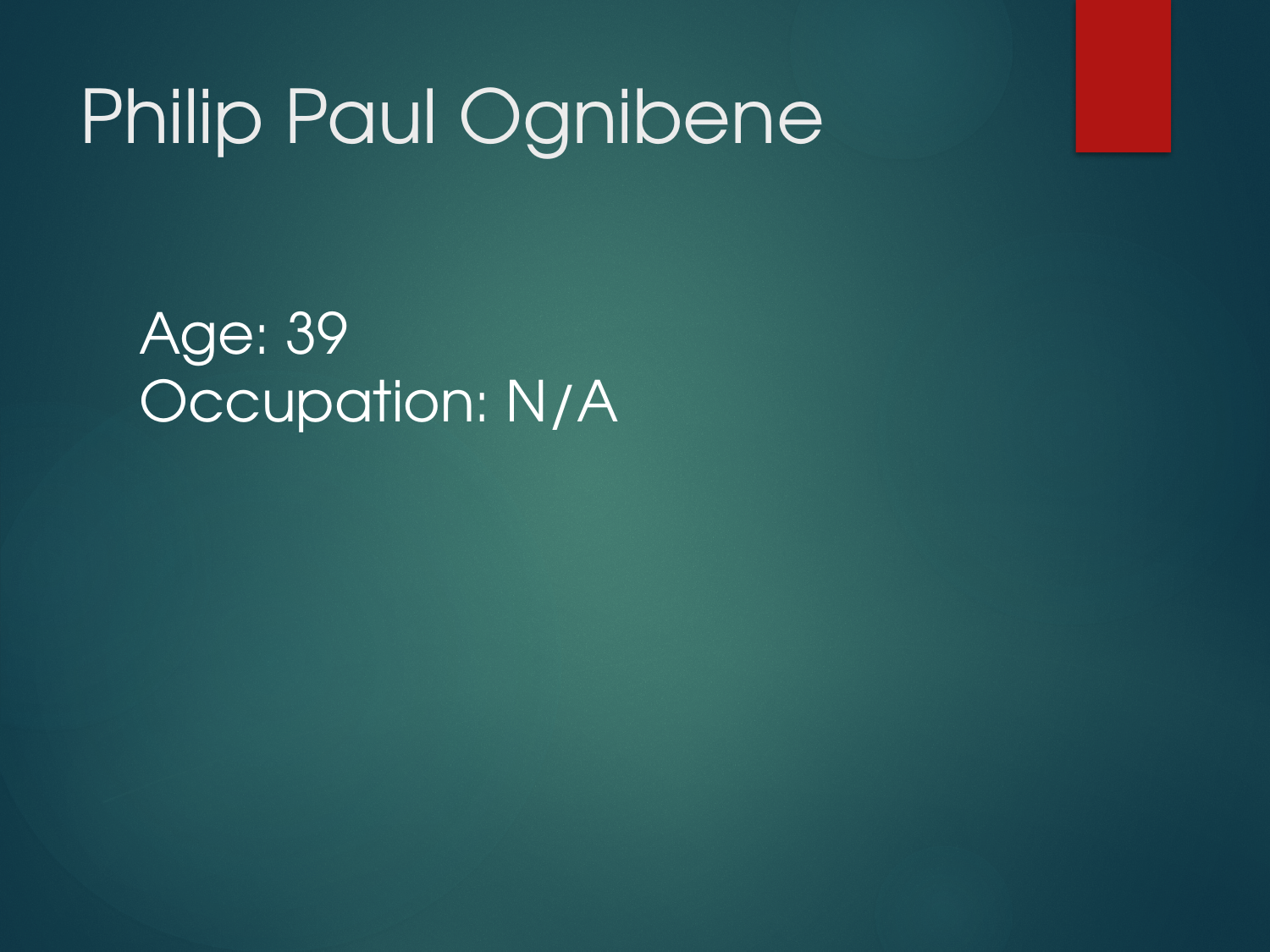

# Philip Paul Ognibene

Age: 39
Occupation: N/A